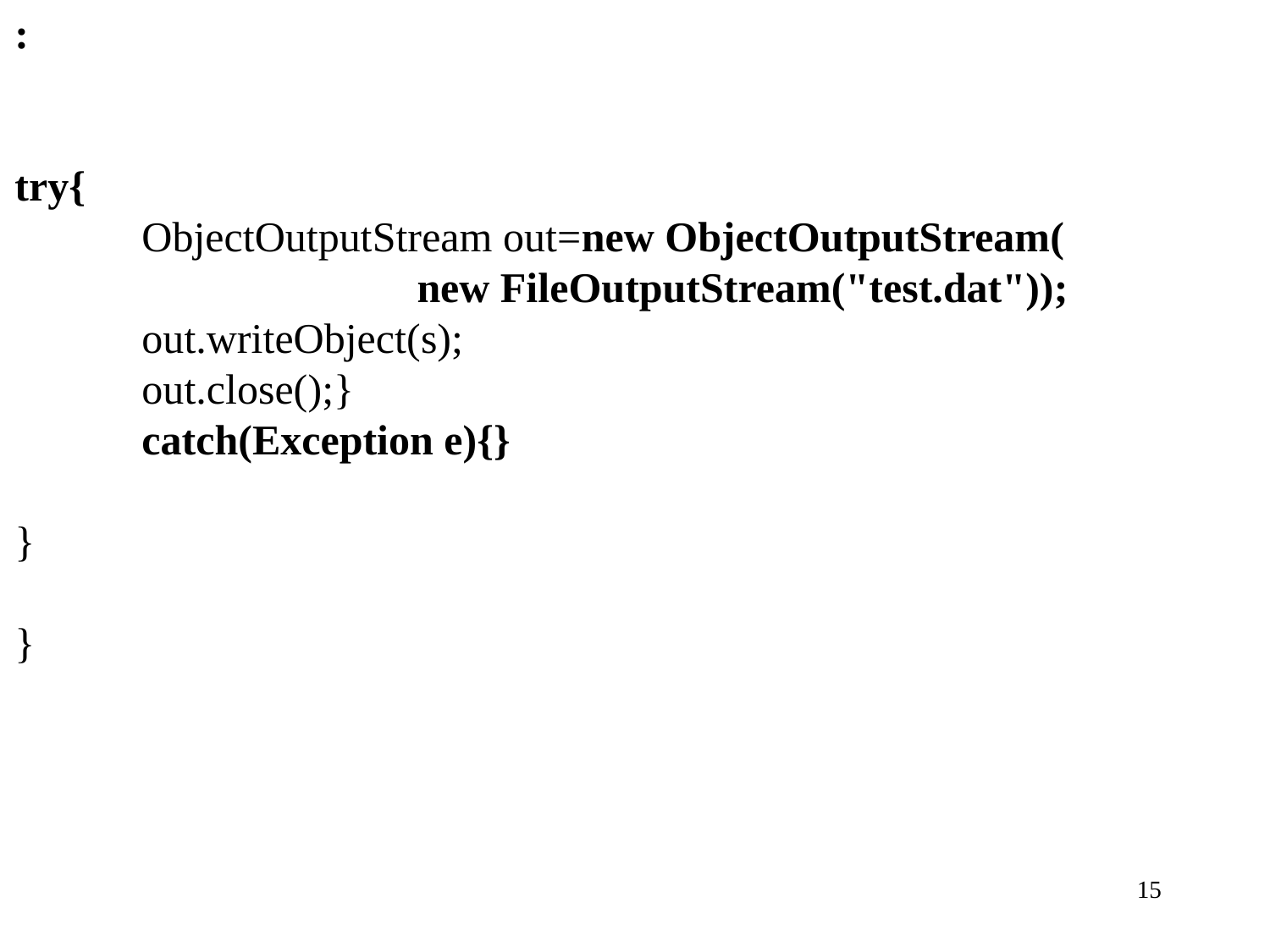

:

try{
	ObjectOutputStream out=new ObjectOutputStream(
			  new FileOutputStream("test.dat"));
	out.writeObject(s);
    	out.close();}
	catch(Exception e){}

}

}
15